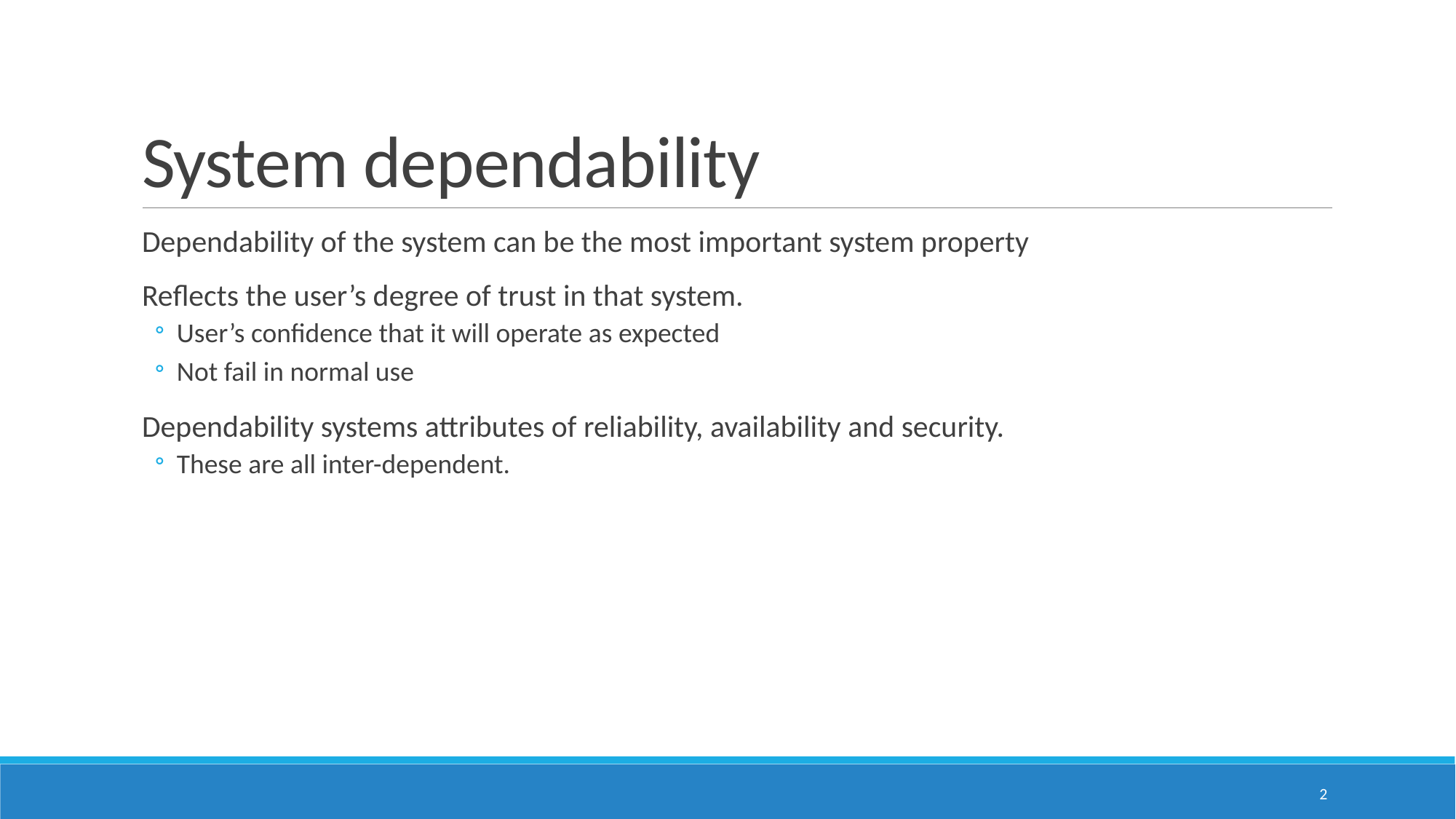

# System dependability
Dependability of the system can be the most important system property
Reflects the user’s degree of trust in that system.
User’s confidence that it will operate as expected
Not fail in normal use
Dependability systems attributes of reliability, availability and security.
These are all inter-dependent.
2